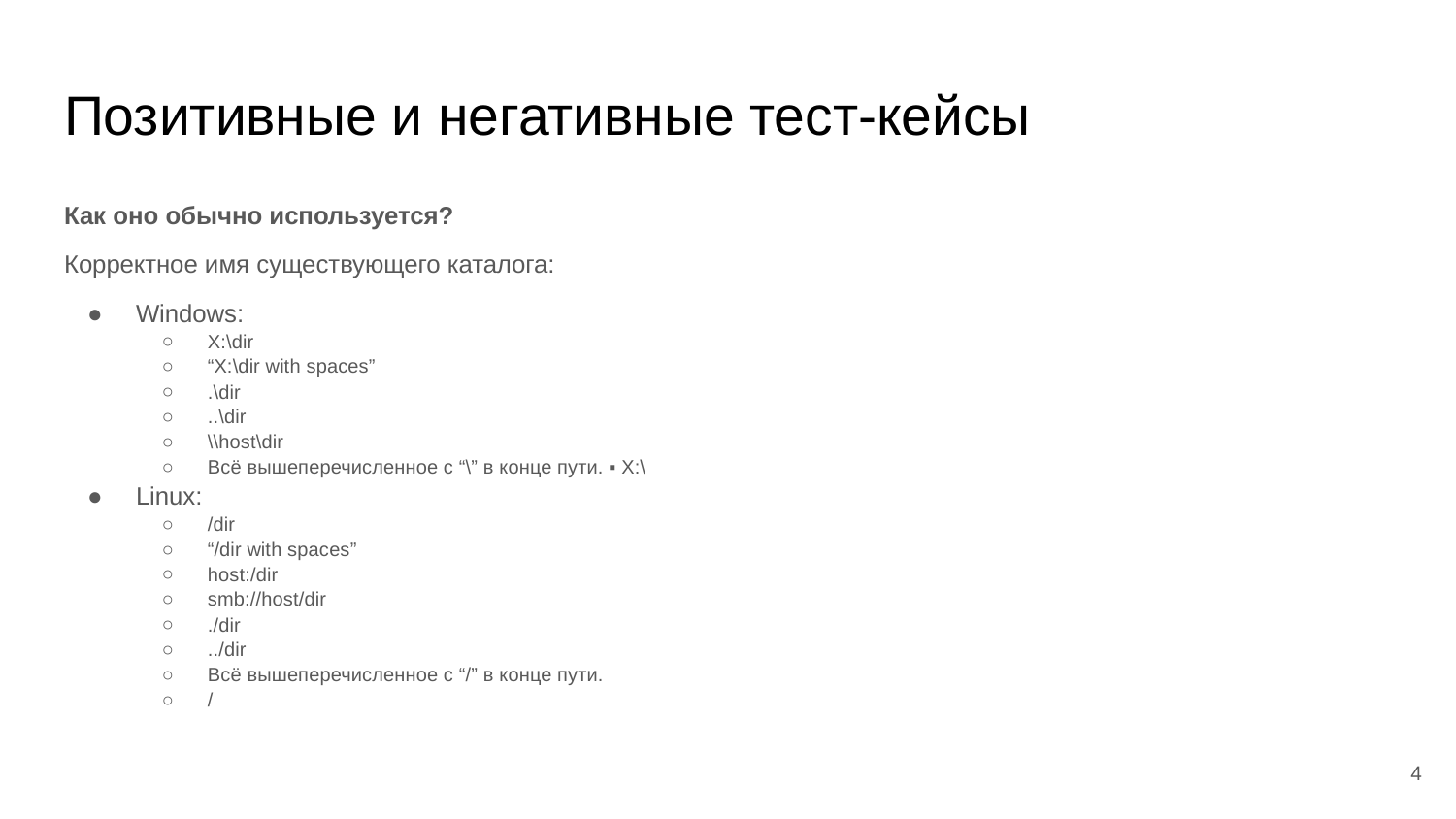

# Позитивные и негативные тест-кейсы
Как оно обычно используется?
Корректное имя существующего каталога:
Windows:
X:\dir
“X:\dir with spaces”
.\dir
..\dir
\\host\dir
Всё вышеперечисленное с “\” в конце пути. ▪ X:\
Linux:
/dir
“/dir with spaces”
host:/dir
smb://host/dir
./dir
../dir
Всё вышеперечисленное с “/” в конце пути.
/
4